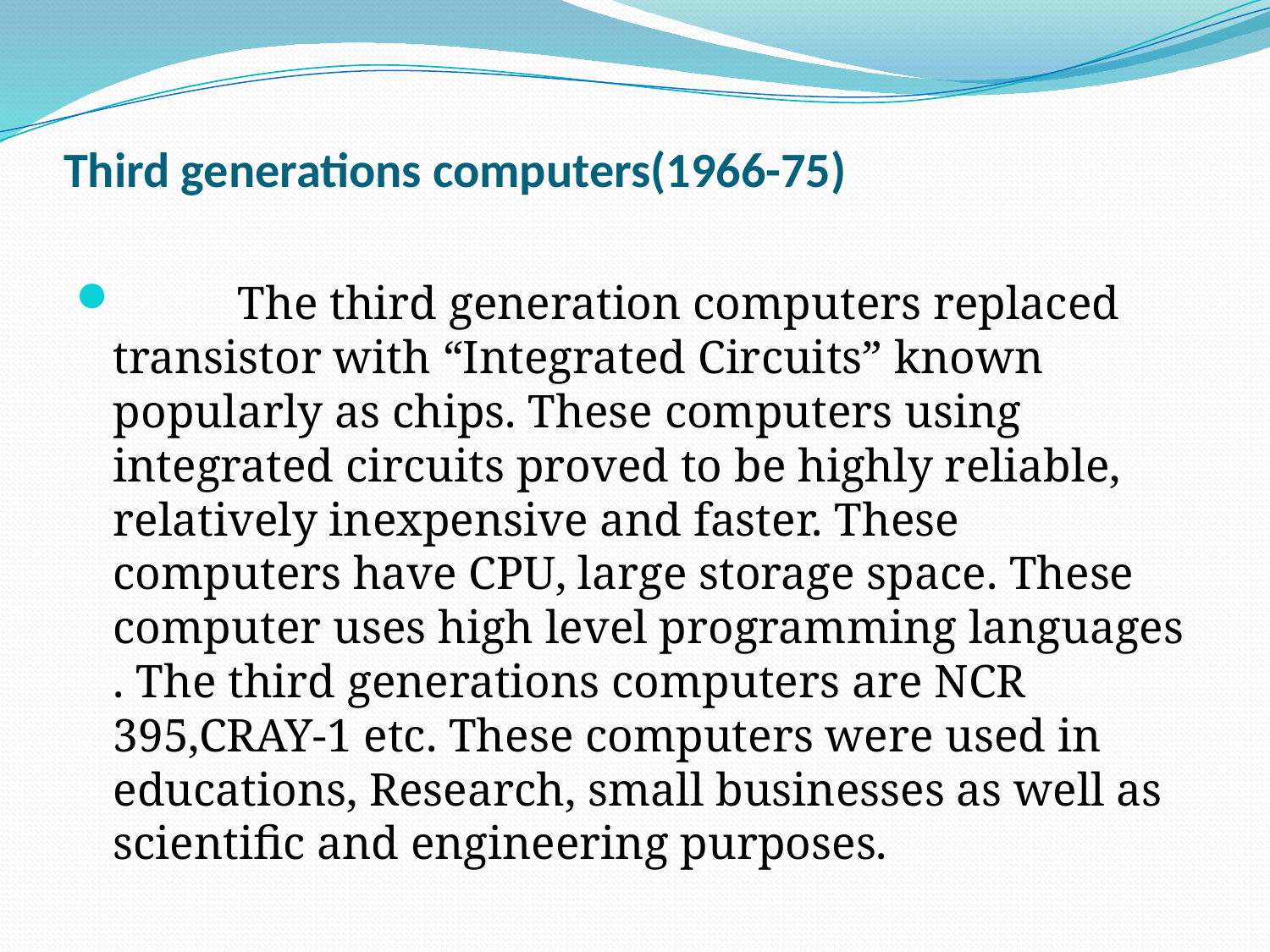

# Third generations computers(1966-75)
	The third generation computers replaced transistor with “Integrated Circuits” known popularly as chips. These computers using integrated circuits proved to be highly reliable, relatively inexpensive and faster. These computers have CPU, large storage space. These computer uses high level programming languages . The third generations computers are NCR 395,CRAY-1 etc. These computers were used in educations, Research, small businesses as well as scientific and engineering purposes.